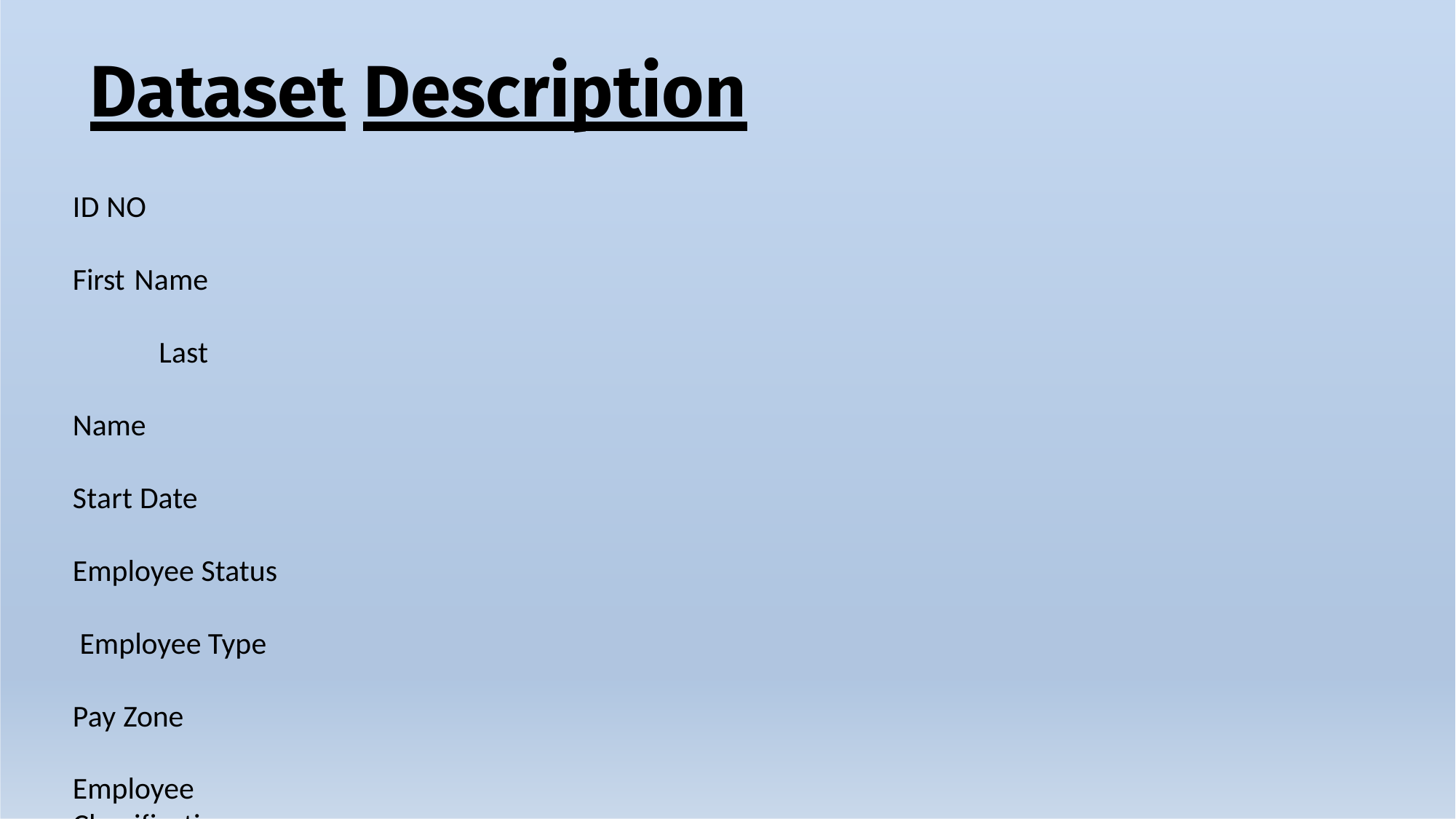

# Dataset Description
ID NO
First Name  Last Name  Start Date
Employee Status  Employee Type  Pay Zone

Employee Classification Type

Current Employee Rating